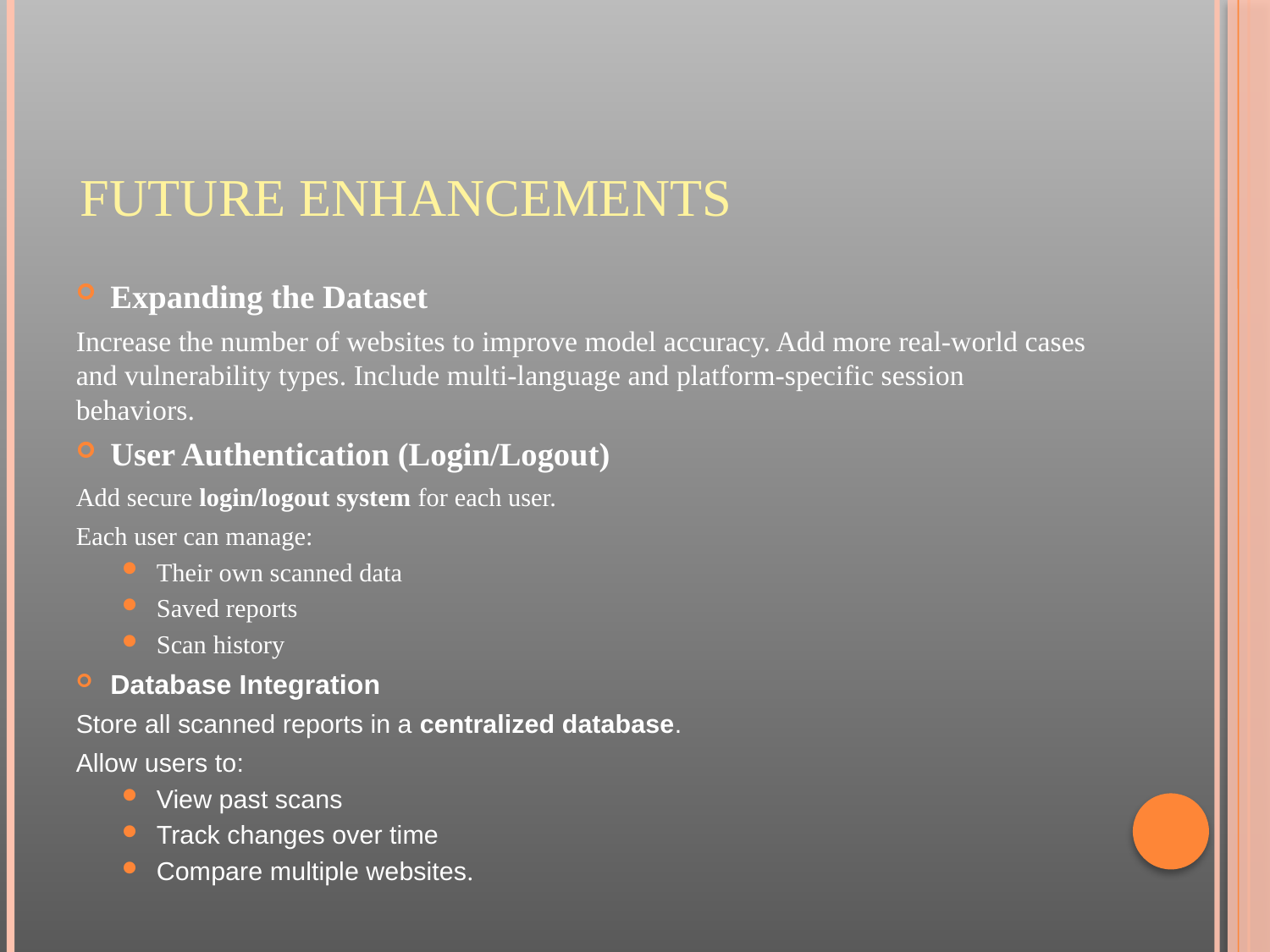

# Future Enhancements

Expanding the Dataset
Increase the number of websites to improve model accuracy. Add more real-world cases and vulnerability types. Include multi-language and platform-specific session behaviors.
User Authentication (Login/Logout)
Add secure login/logout system for each user.
Each user can manage:
Their own scanned data
Saved reports
Scan history
Database Integration
Store all scanned reports in a centralized database.
Allow users to:
View past scans
Track changes over time
Compare multiple websites.